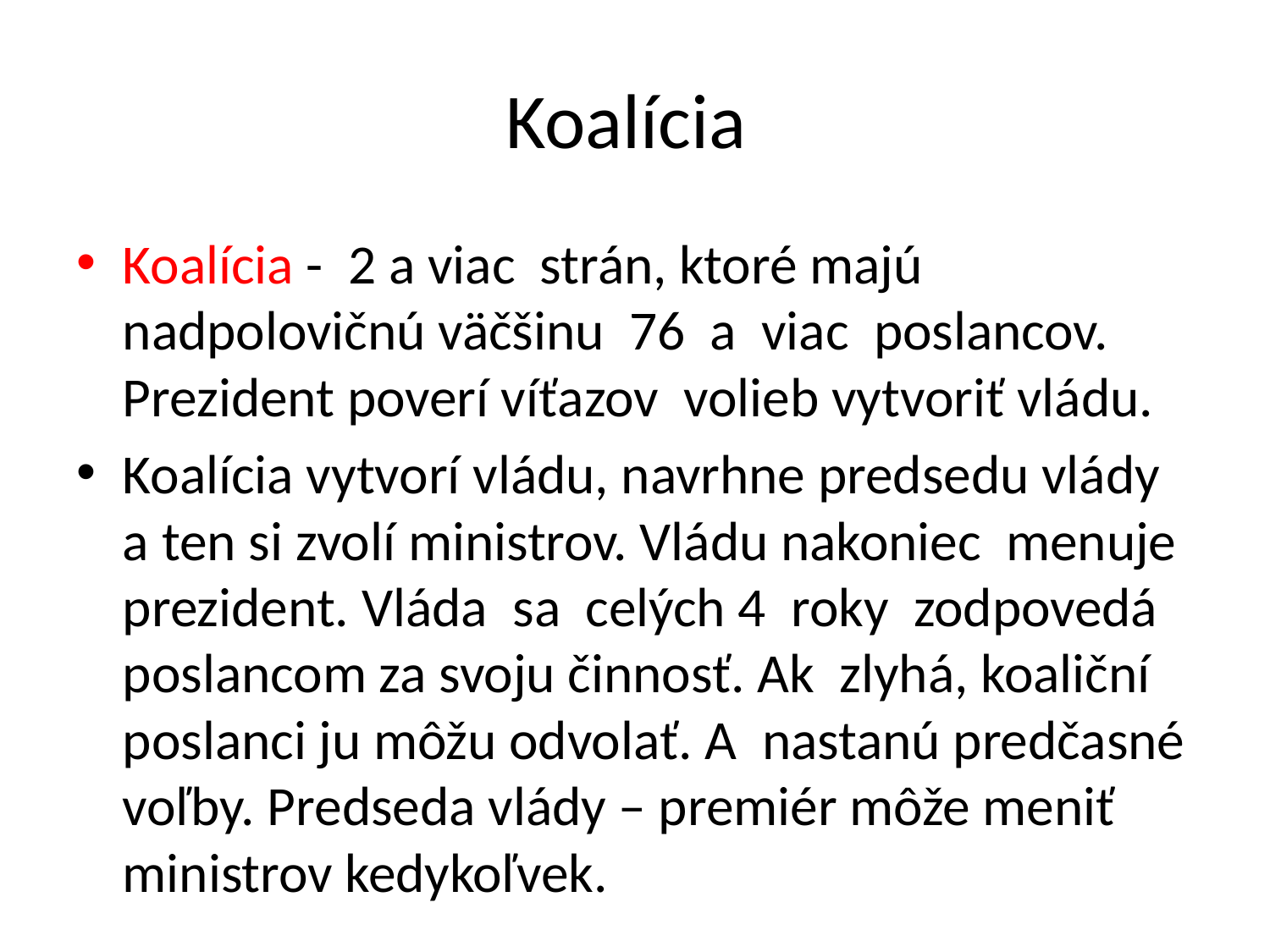

# Koalícia
Koalícia -  2 a viac  strán, ktoré majú nadpolovičnú väčšinu  76  a  viac  poslancov. Prezident poverí víťazov  volieb vytvoriť vládu.
Koalícia vytvorí vládu, navrhne predsedu vlády a ten si zvolí ministrov. Vládu nakoniec  menuje  prezident. Vláda  sa  celých 4  roky  zodpovedá poslancom za svoju činnosť. Ak  zlyhá, koaliční poslanci ju môžu odvolať. A  nastanú predčasné voľby. Predseda vlády – premiér môže meniť  ministrov kedykoľvek.